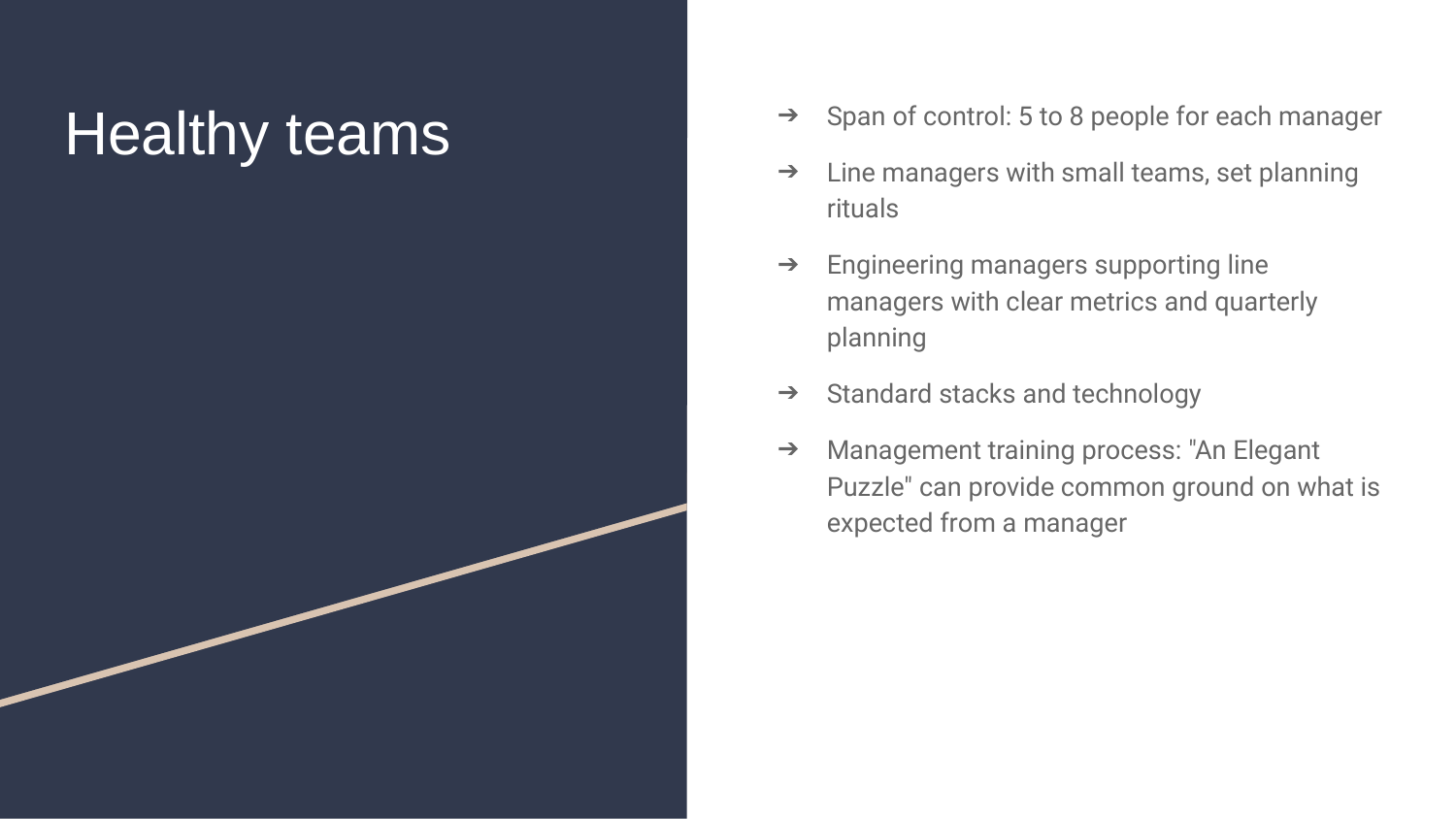

# Healthy teams
Span of control: 5 to 8 people for each manager
Line managers with small teams, set planning rituals
Engineering managers supporting line managers with clear metrics and quarterly planning
Standard stacks and technology
Management training process: "An Elegant Puzzle" can provide common ground on what is expected from a manager